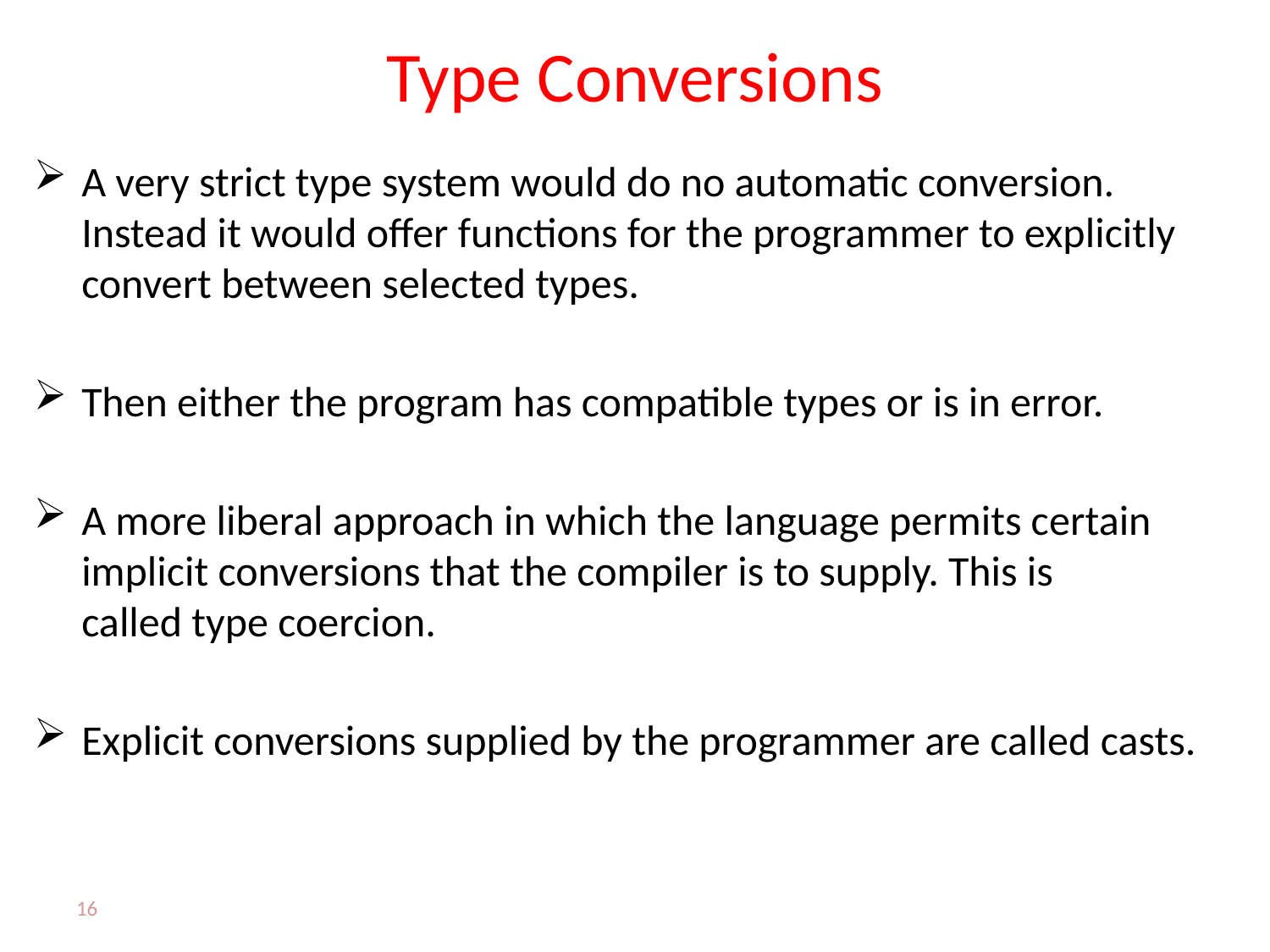

# Type Conversions
A very strict type system would do no automatic conversion. Instead it would offer functions for the programmer to explicitly convert between selected types.

Then either the program has compatible types or is in error.

A more liberal approach in which the language permits certain implicit conversions that the compiler is to supply. This is called type coercion.

Explicit conversions supplied by the programmer are called casts.
16